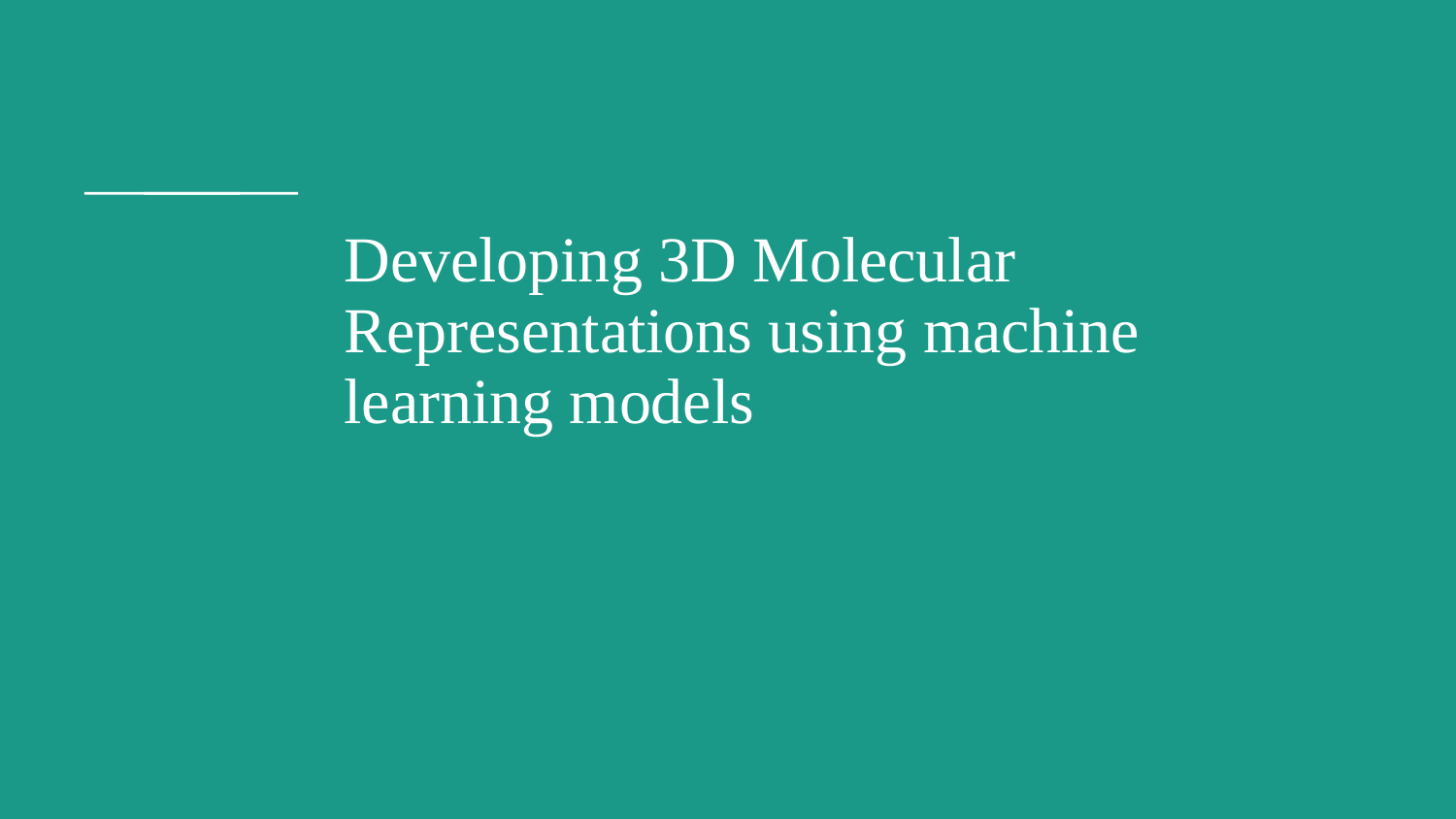

# Developing 3D Molecular Representations using machine learning models